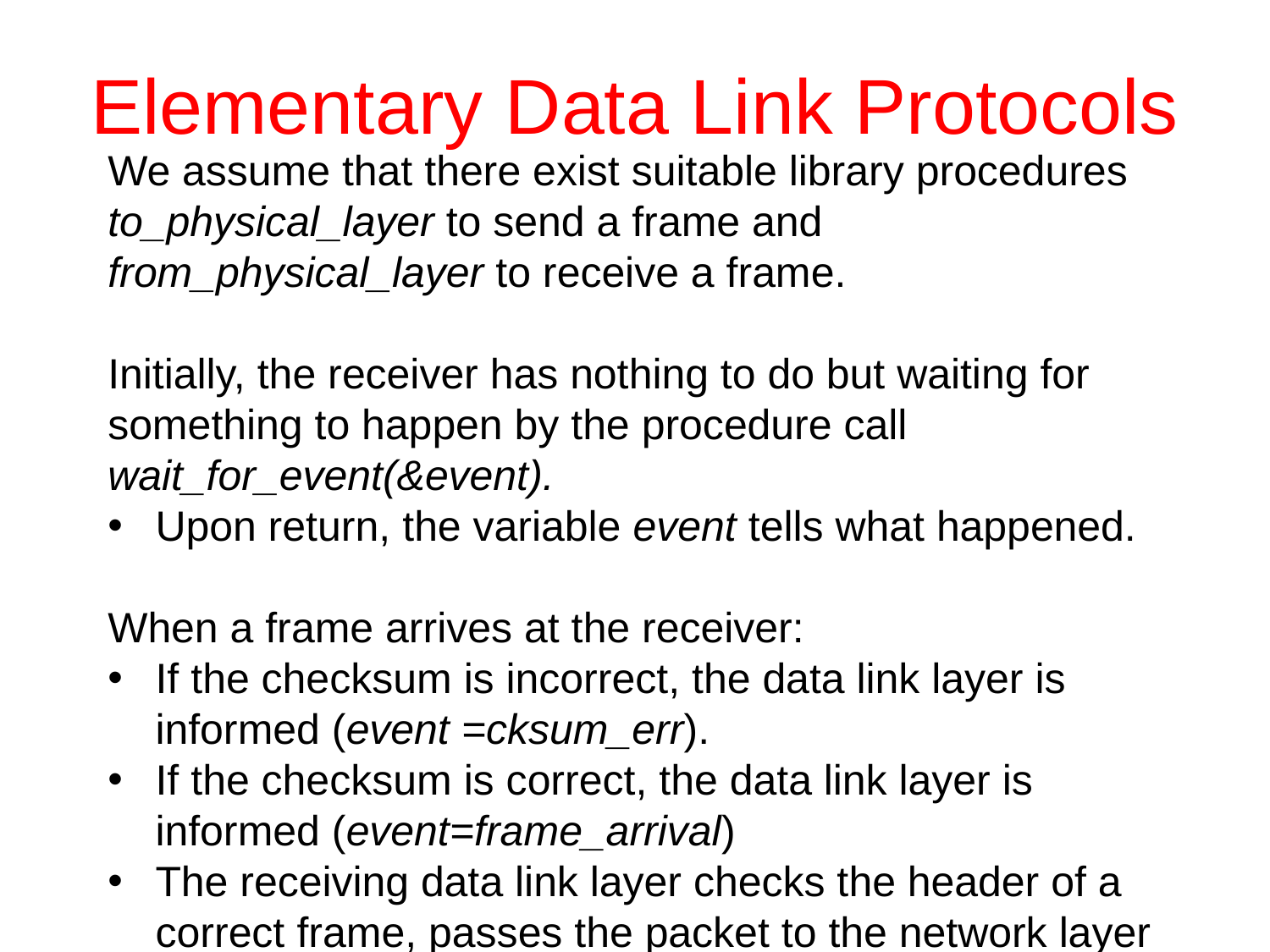

# Elementary Data Link Protocols
We assume that there exist suitable library procedures to_physical_layer to send a frame and from_physical_layer to receive a frame.

Initially, the receiver has nothing to do but waiting for something to happen by the procedure call wait_for_event(&event).
Upon return, the variable event tells what happened.

When a frame arrives at the receiver:
If the checksum is incorrect, the data link layer is informed (event =cksum_err).
If the checksum is correct, the data link layer is informed (event=frame_arrival)
The receiving data link layer checks the header of a correct frame, passes the packet to the network layer